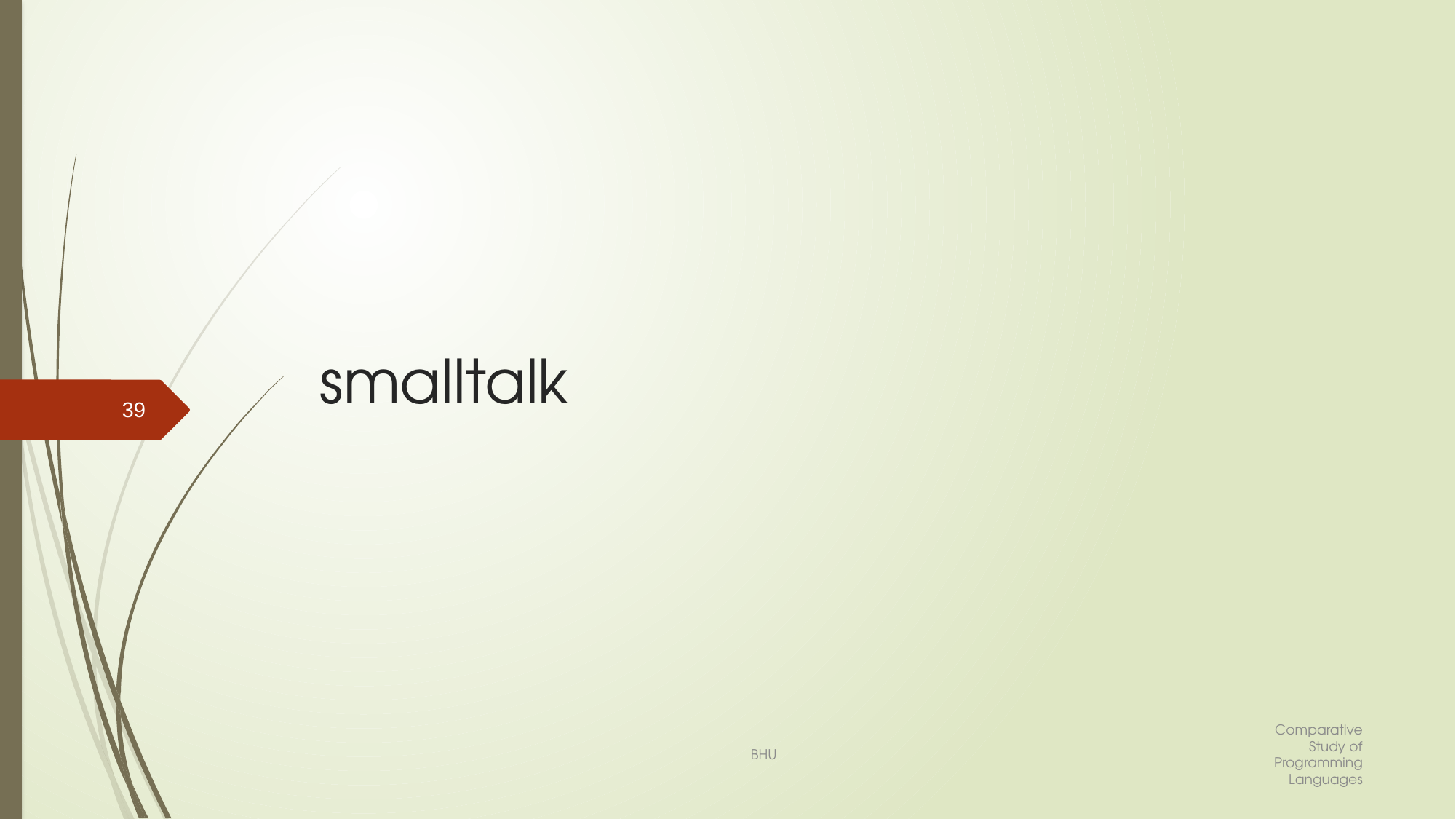

# smalltalk
39
Comparative Study of Programming Languages
BHU